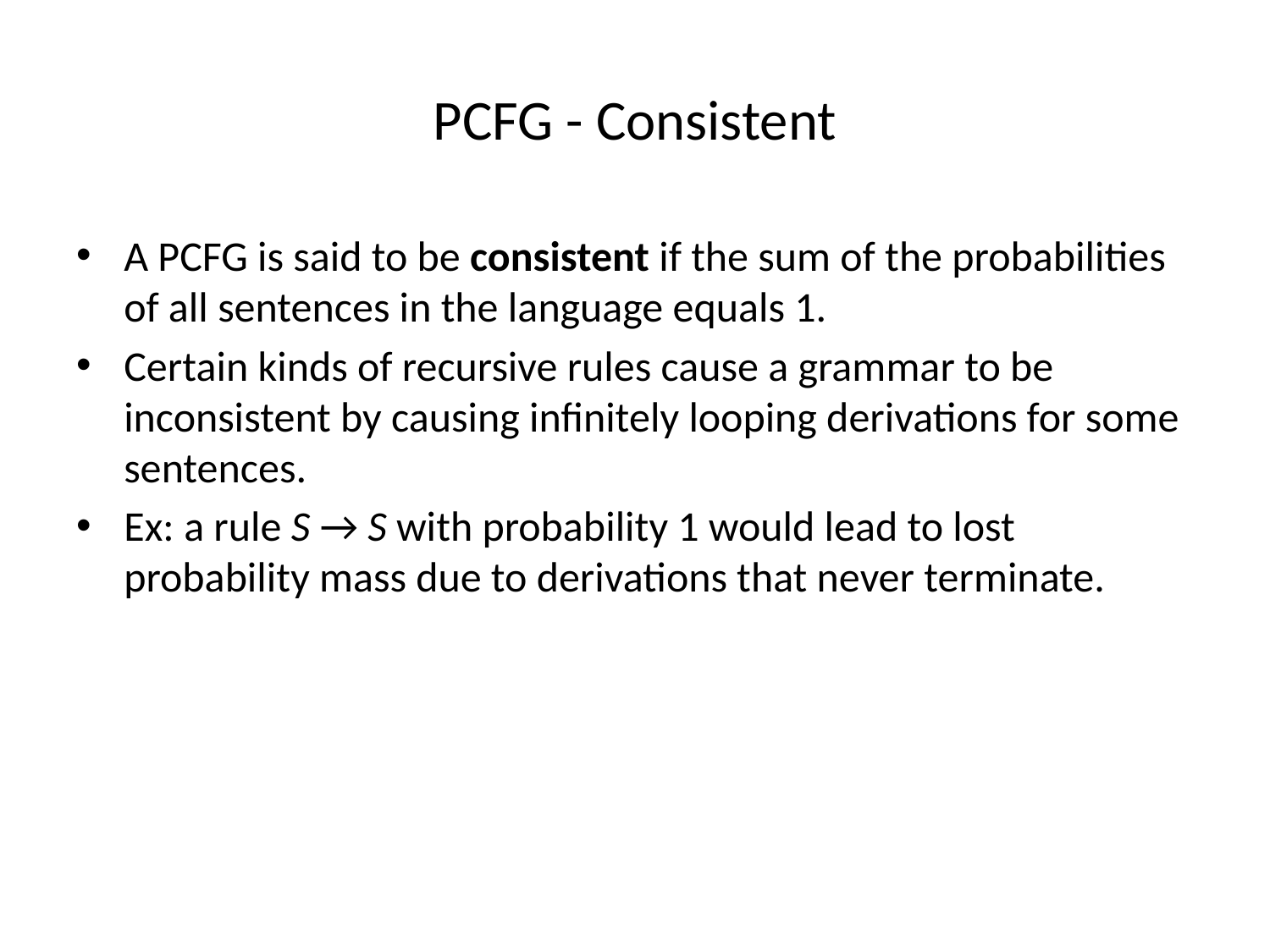

# PCFG - Consistent
A PCFG is said to be consistent if the sum of the probabilities of all sentences in the language equals 1.
Certain kinds of recursive rules cause a grammar to be inconsistent by causing infinitely looping derivations for some sentences.
Ex: a rule S → S with probability 1 would lead to lost probability mass due to derivations that never terminate.